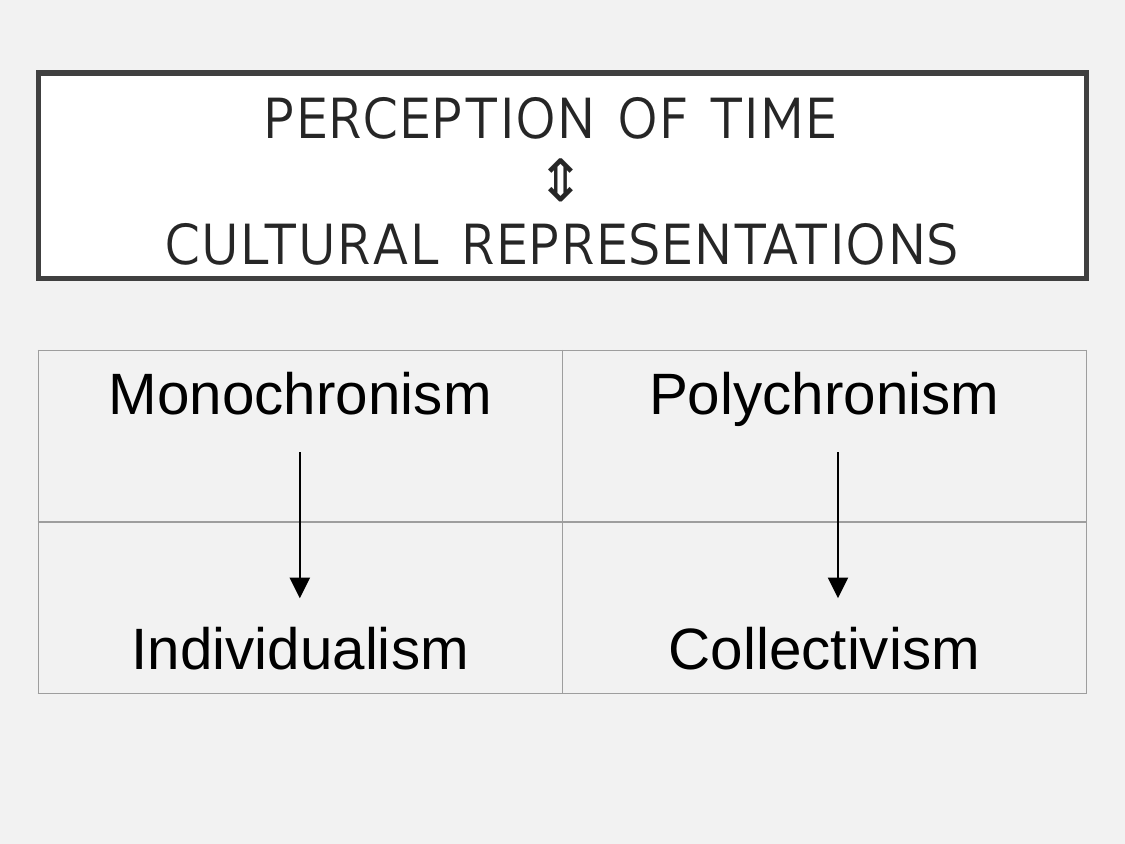

# Perception of time ⇕ Cultural representations

| Monochronism | Polychronism |
| --- | --- |
| Individualism | Collectivism |